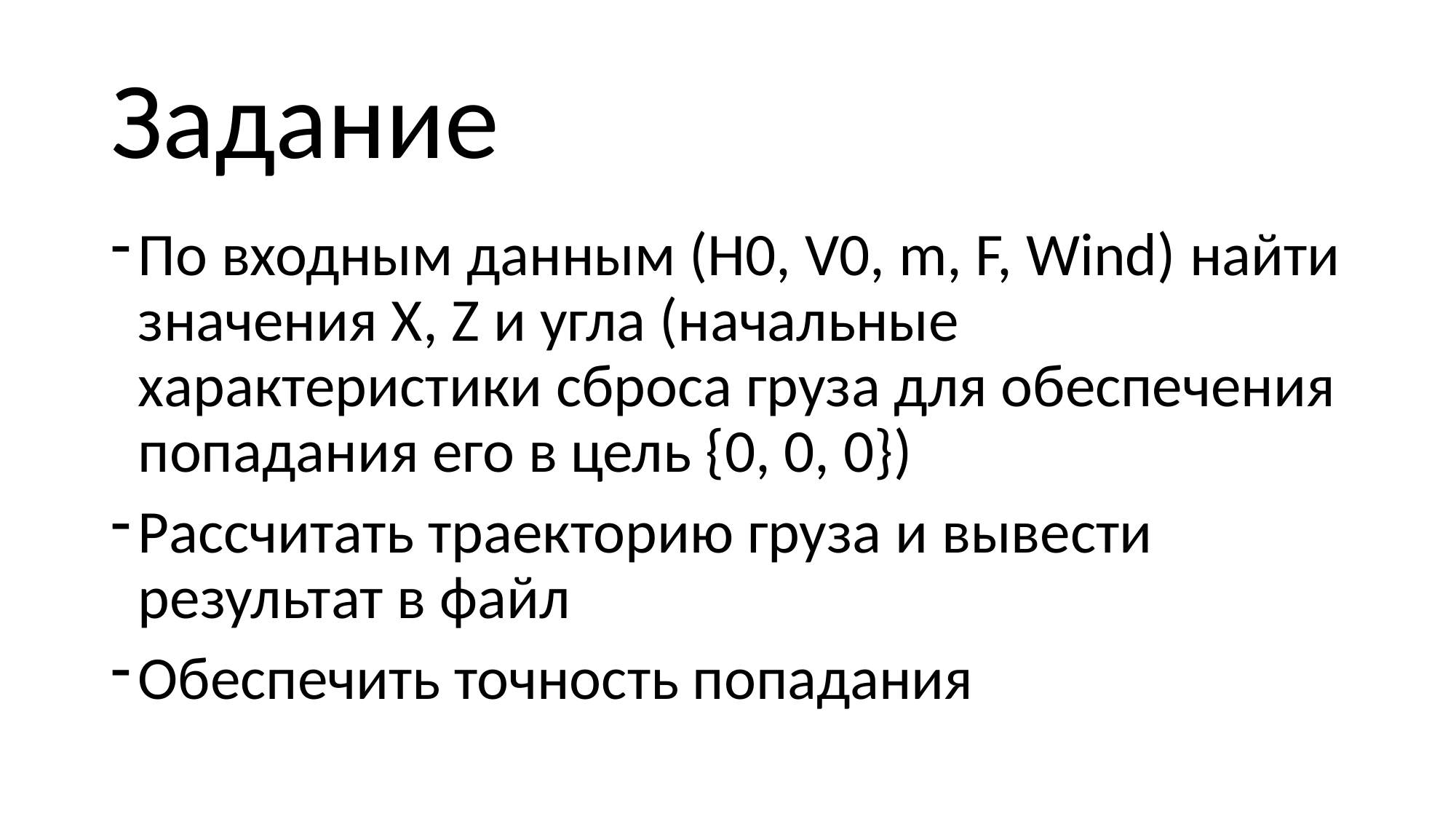

# Задание
По входным данным (H0, V0, m, F, Wind) найти значения X, Z и угла (начальные характеристики сброса груза для обеспечения попадания его в цель {0, 0, 0})
Рассчитать траекторию груза и вывести результат в файл
Обеспечить точность попадания